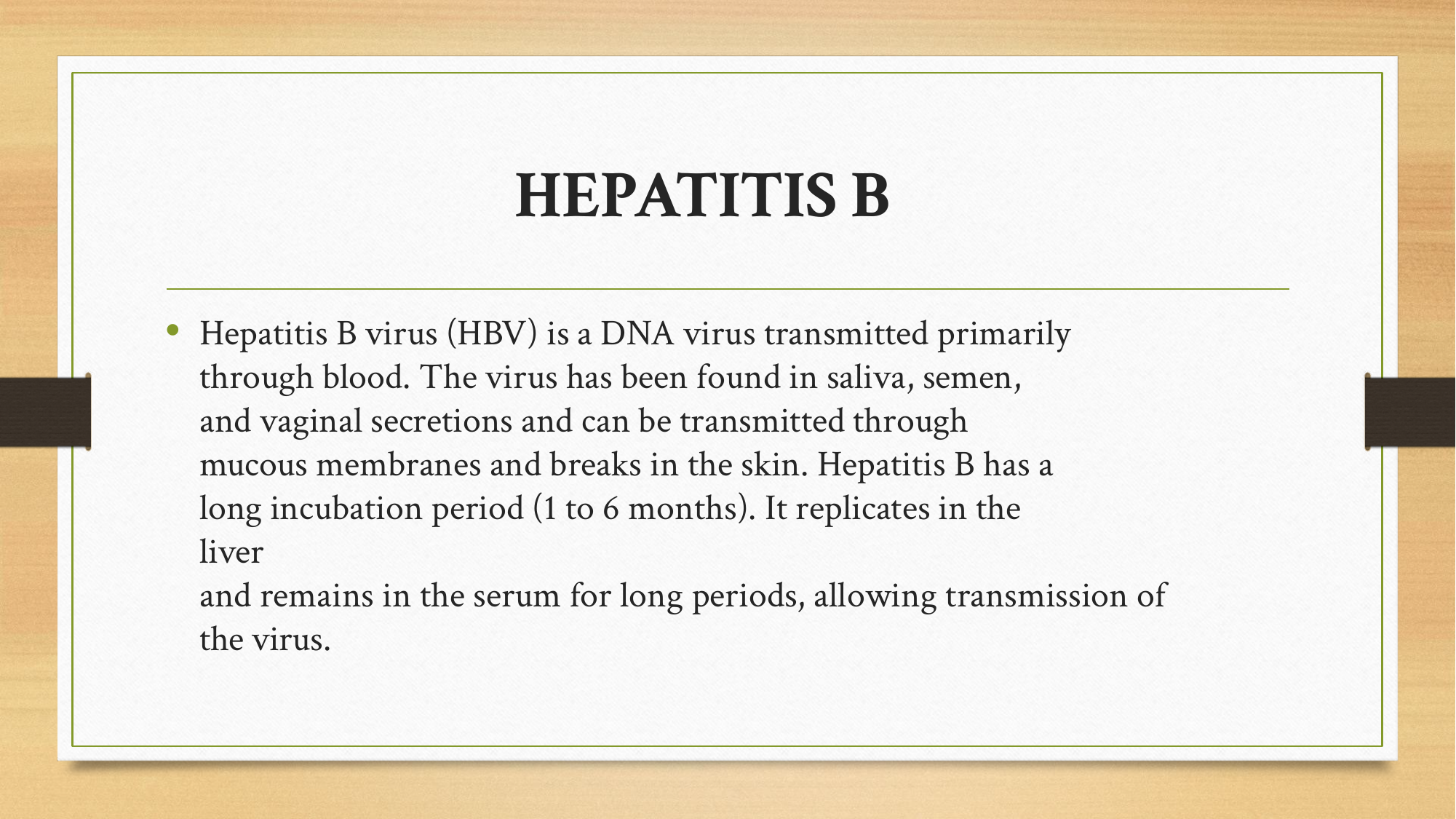

# HEPATITIS B
Hepatitis B virus (HBV) is a DNA virus transmitted primarily through blood. The virus has been found in saliva, semen,
and vaginal secretions and can be transmitted through mucous membranes and breaks in the skin. Hepatitis B has a long incubation period (1 to 6 months). It replicates in the liver
and remains in the serum for long periods, allowing transmission of the virus.